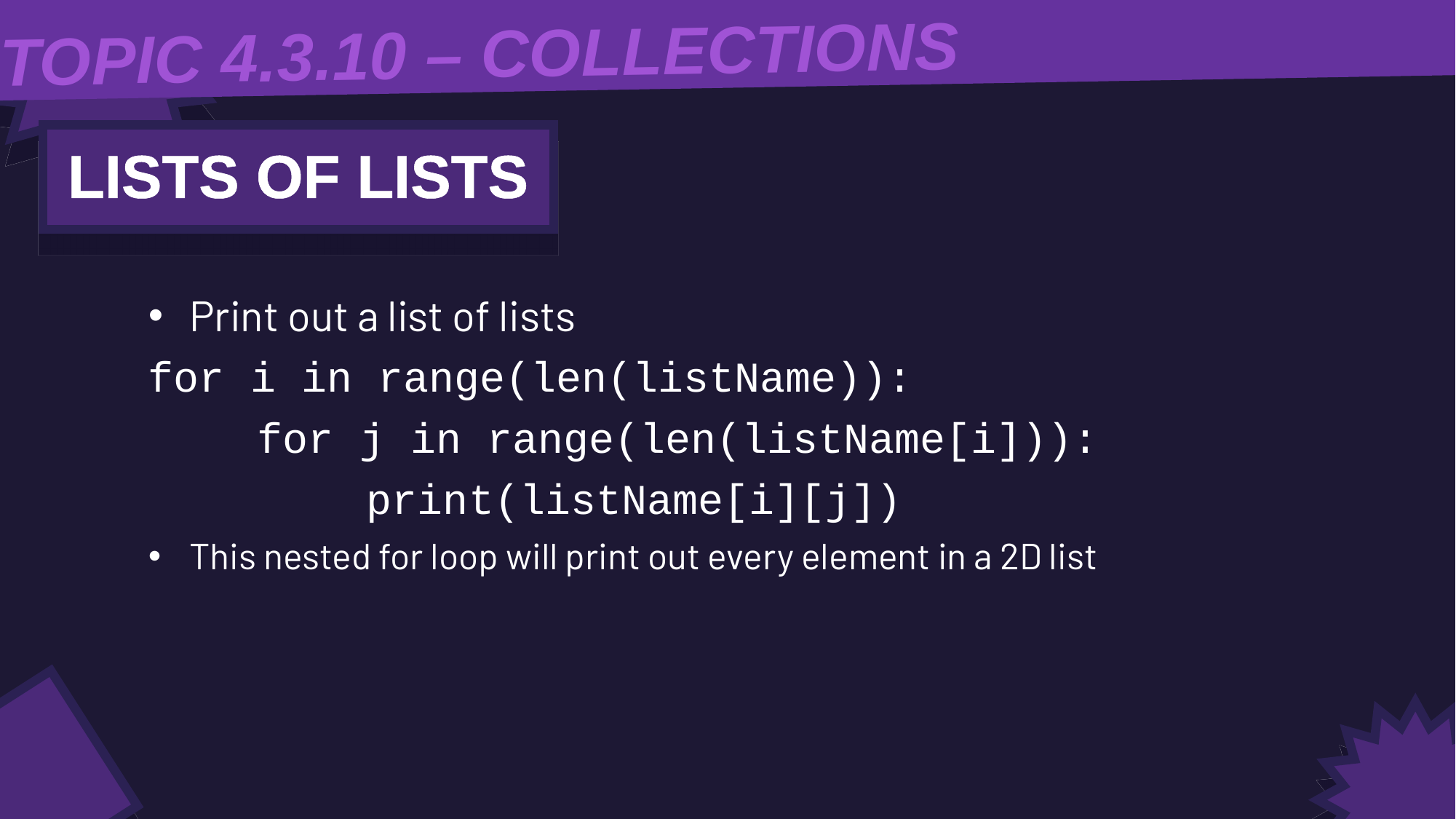

TOPIC 4.3.10 – COLLECTIONS

LISTS OF LISTS
Print out a list of lists
for i in range(len(listName)):
	for j in range(len(listName[i])):
		print(listName[i][j])
This nested for loop will print out every element in a 2D list